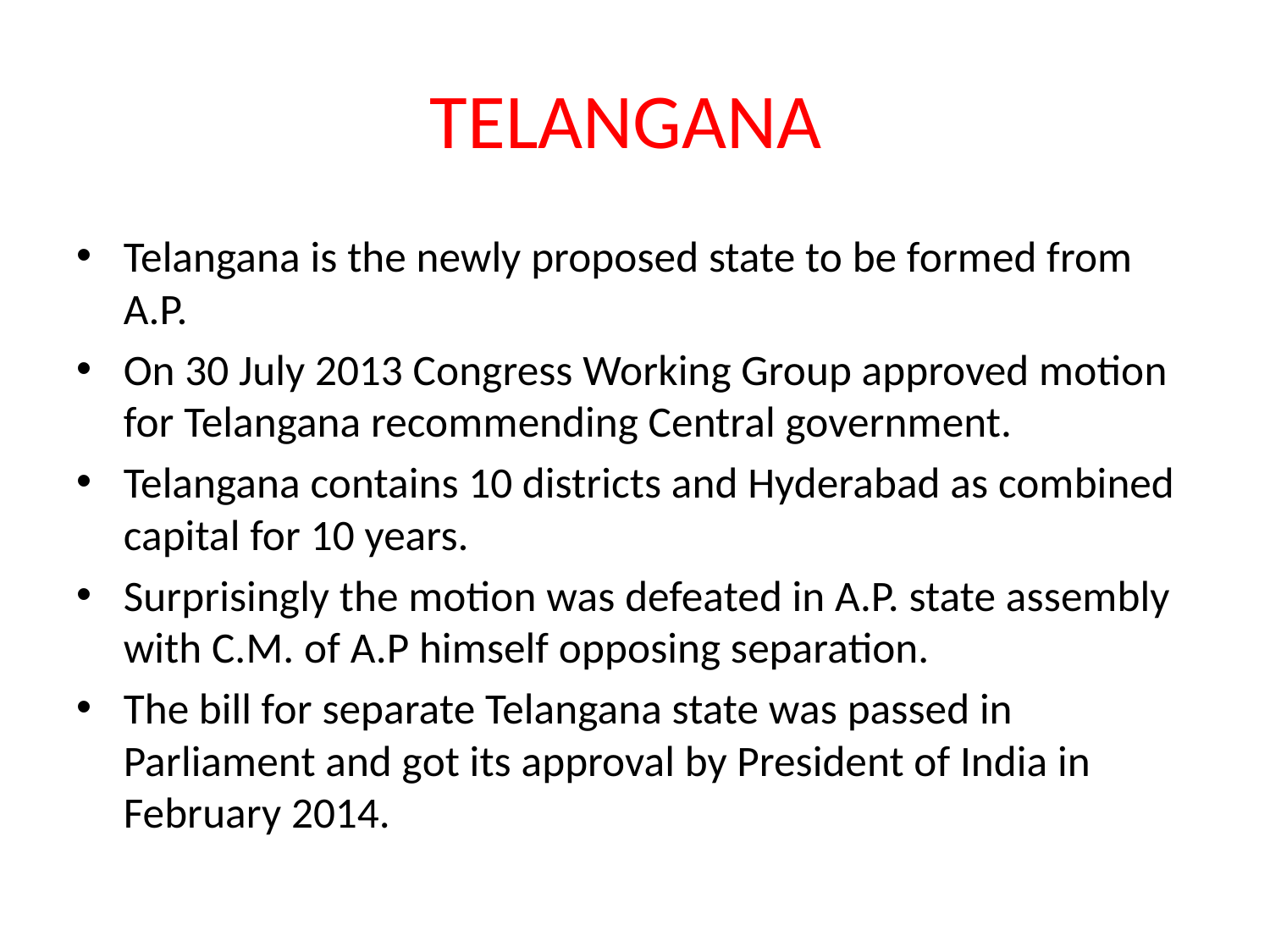

# TELANGANA
Telangana is the newly proposed state to be formed from A.P.
On 30 July 2013 Congress Working Group approved motion for Telangana recommending Central government.
Telangana contains 10 districts and Hyderabad as combined capital for 10 years.
Surprisingly the motion was defeated in A.P. state assembly with C.M. of A.P himself opposing separation.
The bill for separate Telangana state was passed in Parliament and got its approval by President of India in February 2014.